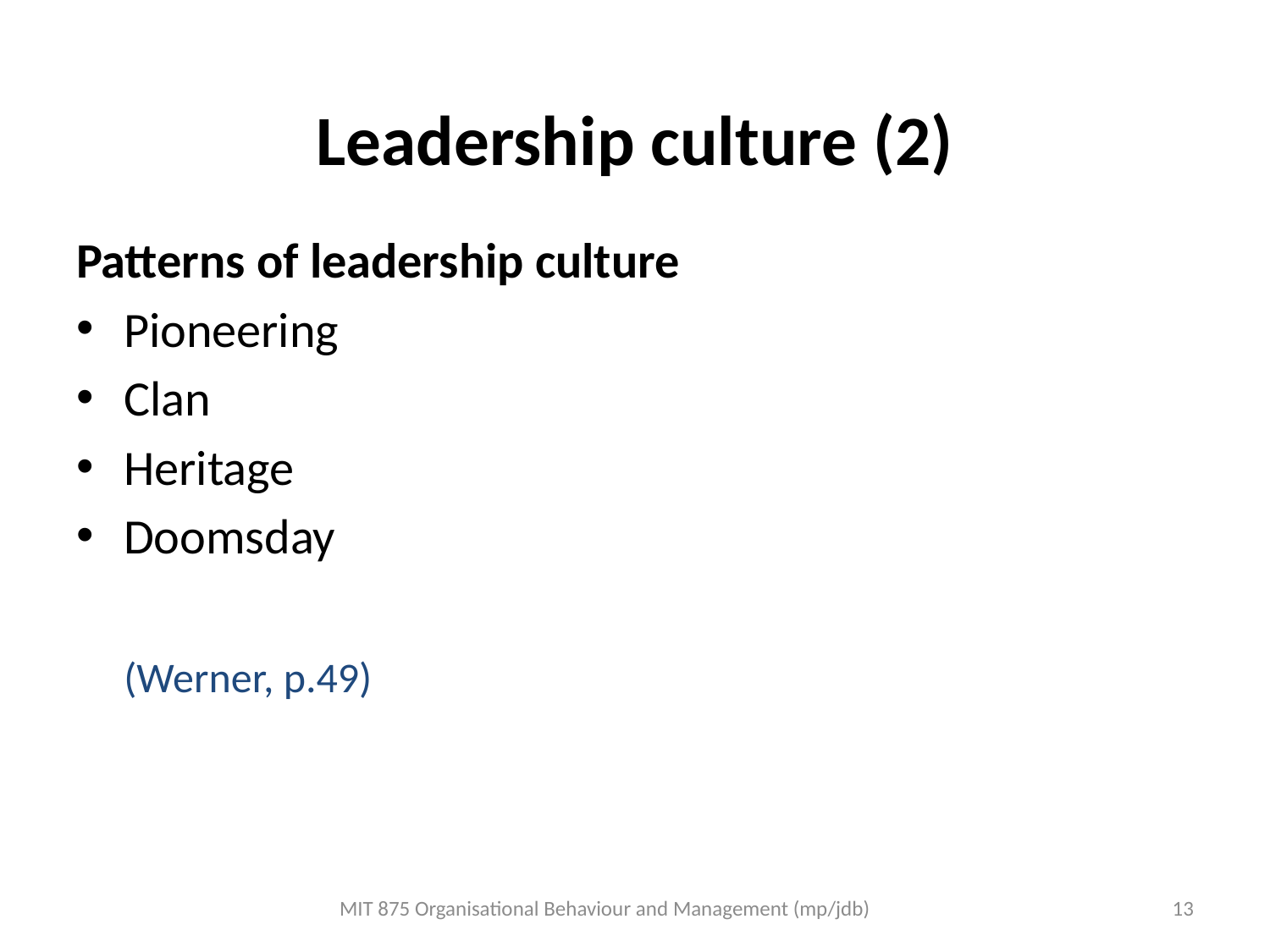

# Leadership culture (2)
Patterns of leadership culture
Pioneering
Clan
Heritage
Doomsday

	(Werner, p.49)
MIT 875 Organisational Behaviour and Management (mp/jdb)
13